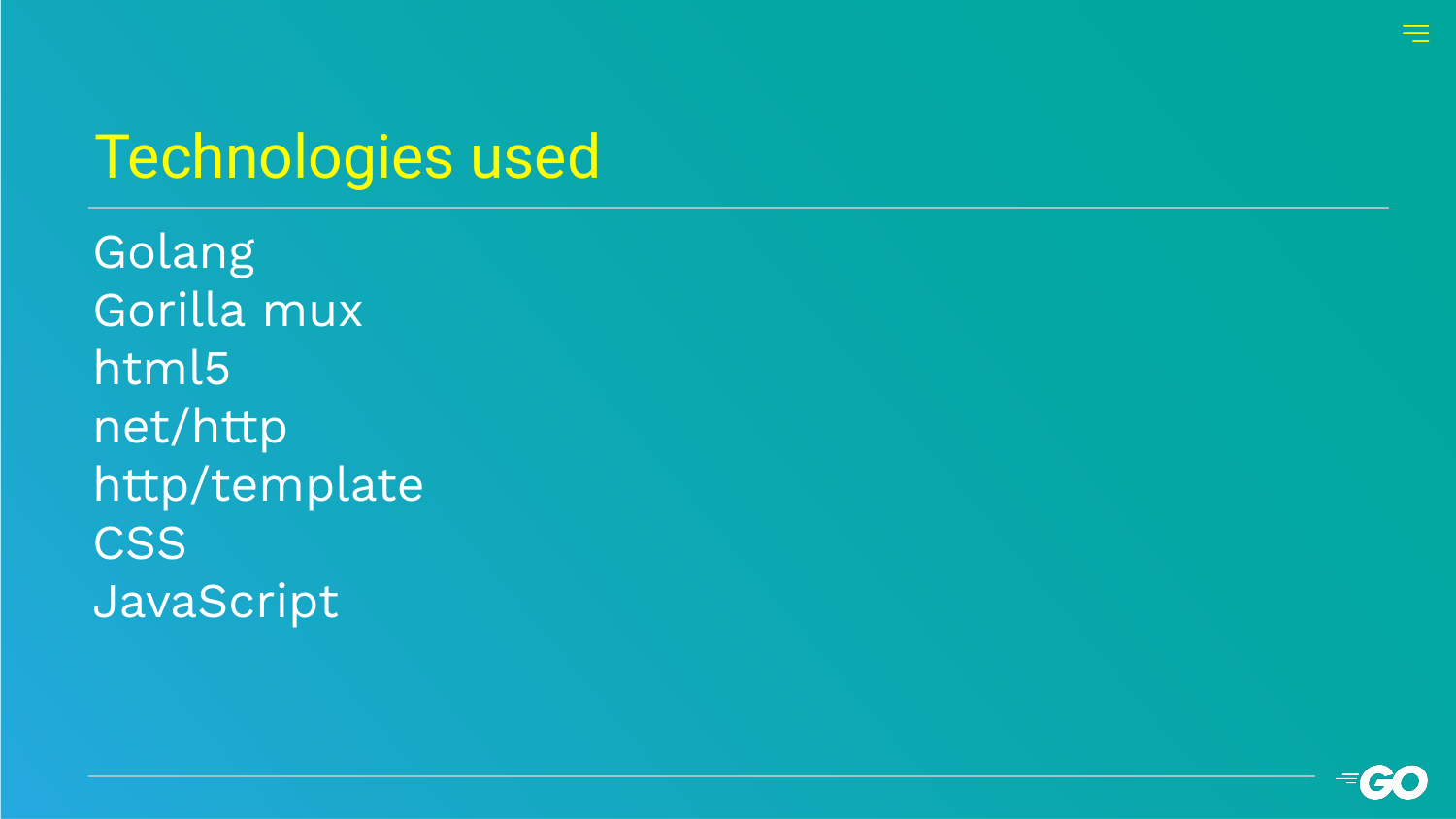

Technologies used
# Golang Gorilla mux html5 net/http http/template CSS JavaScript